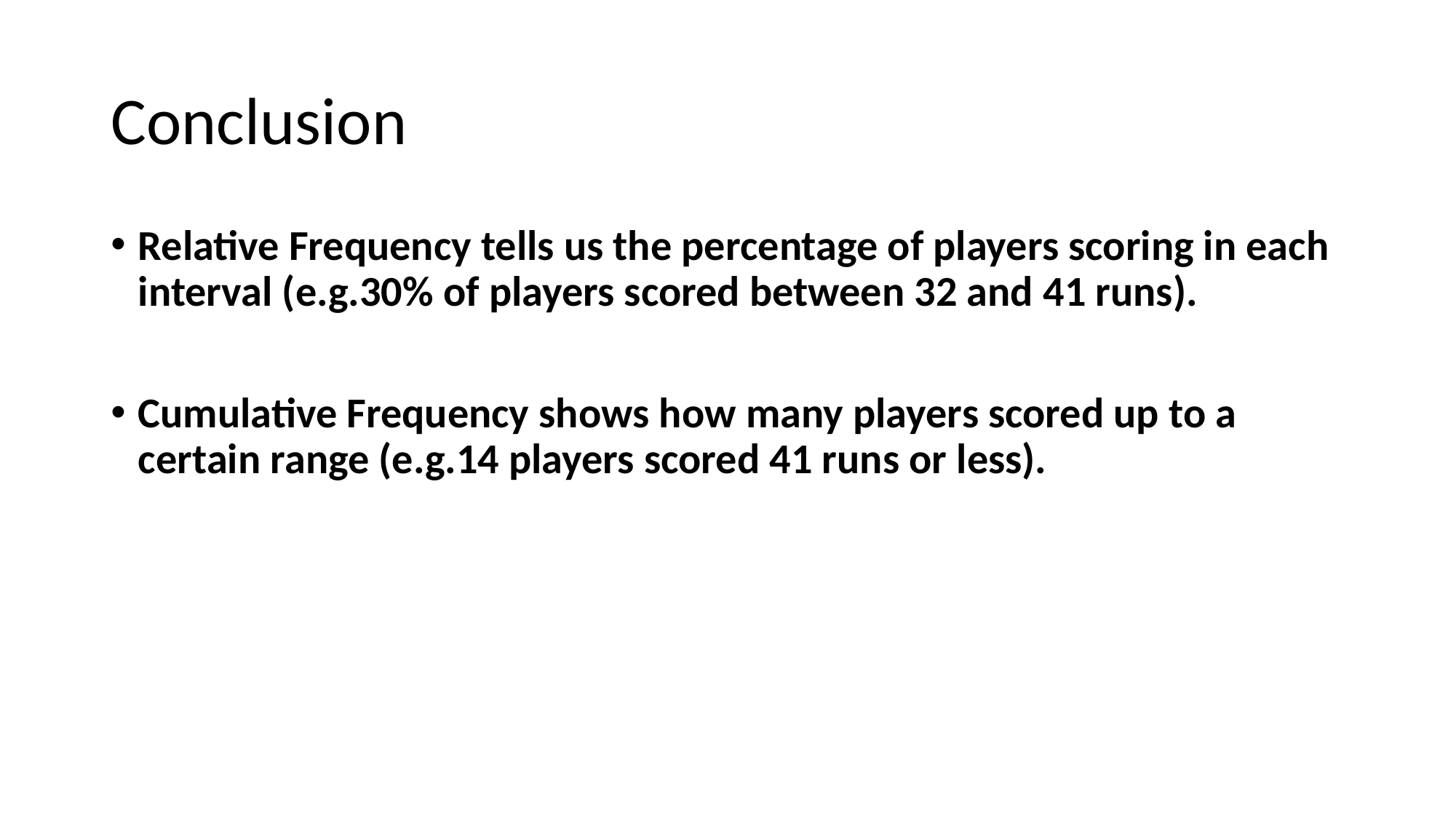

# Conclusion
Relative Frequency tells us the percentage of players scoring in each interval (e.g.30% of players scored between 32 and 41 runs).

Cumulative Frequency shows how many players scored up to a certain range (e.g.14 players scored 41 runs or less).